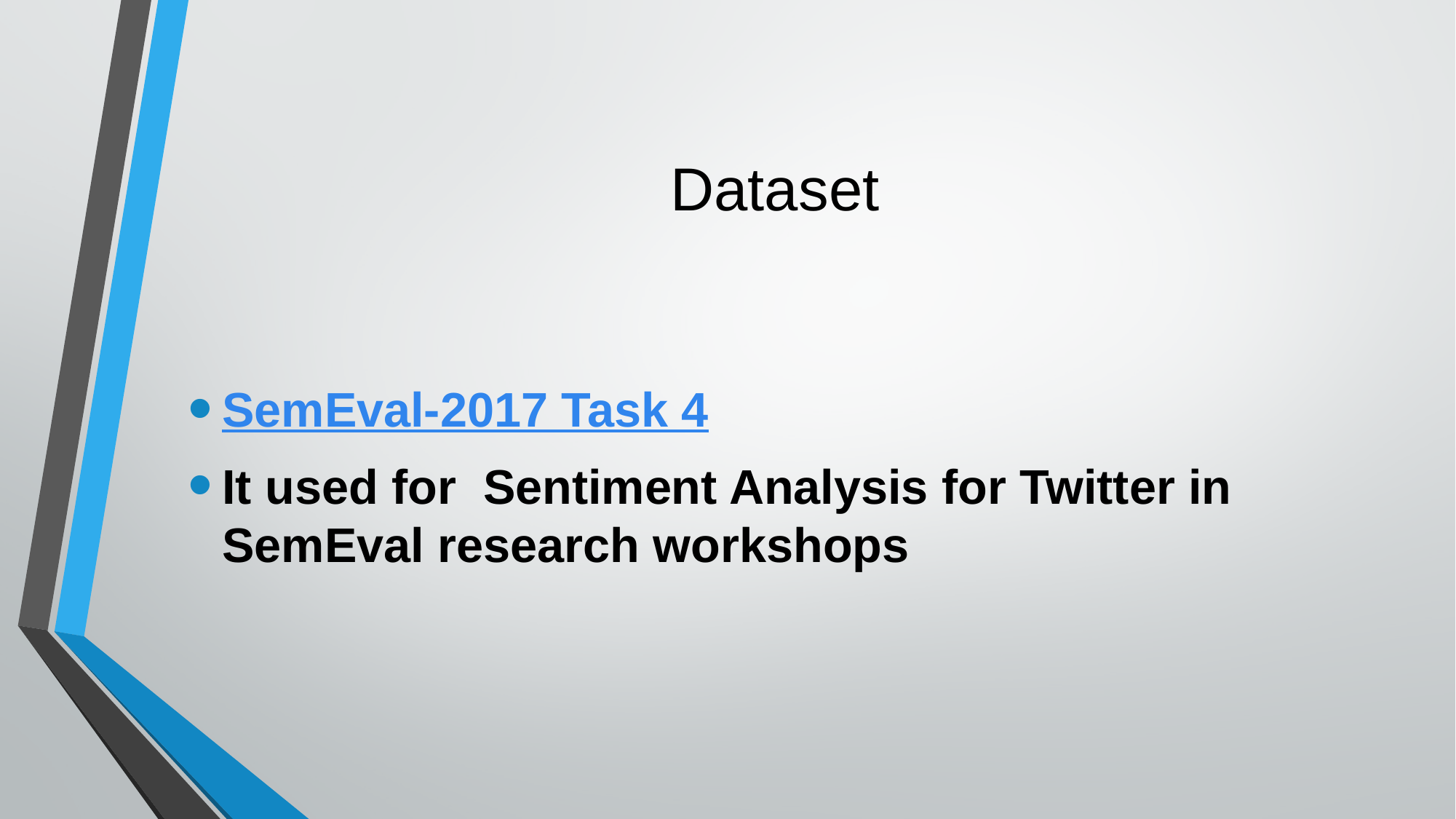

# Dataset
SemEval-2017 Task 4
It used for  Sentiment Analysis for Twitter in SemEval research workshops